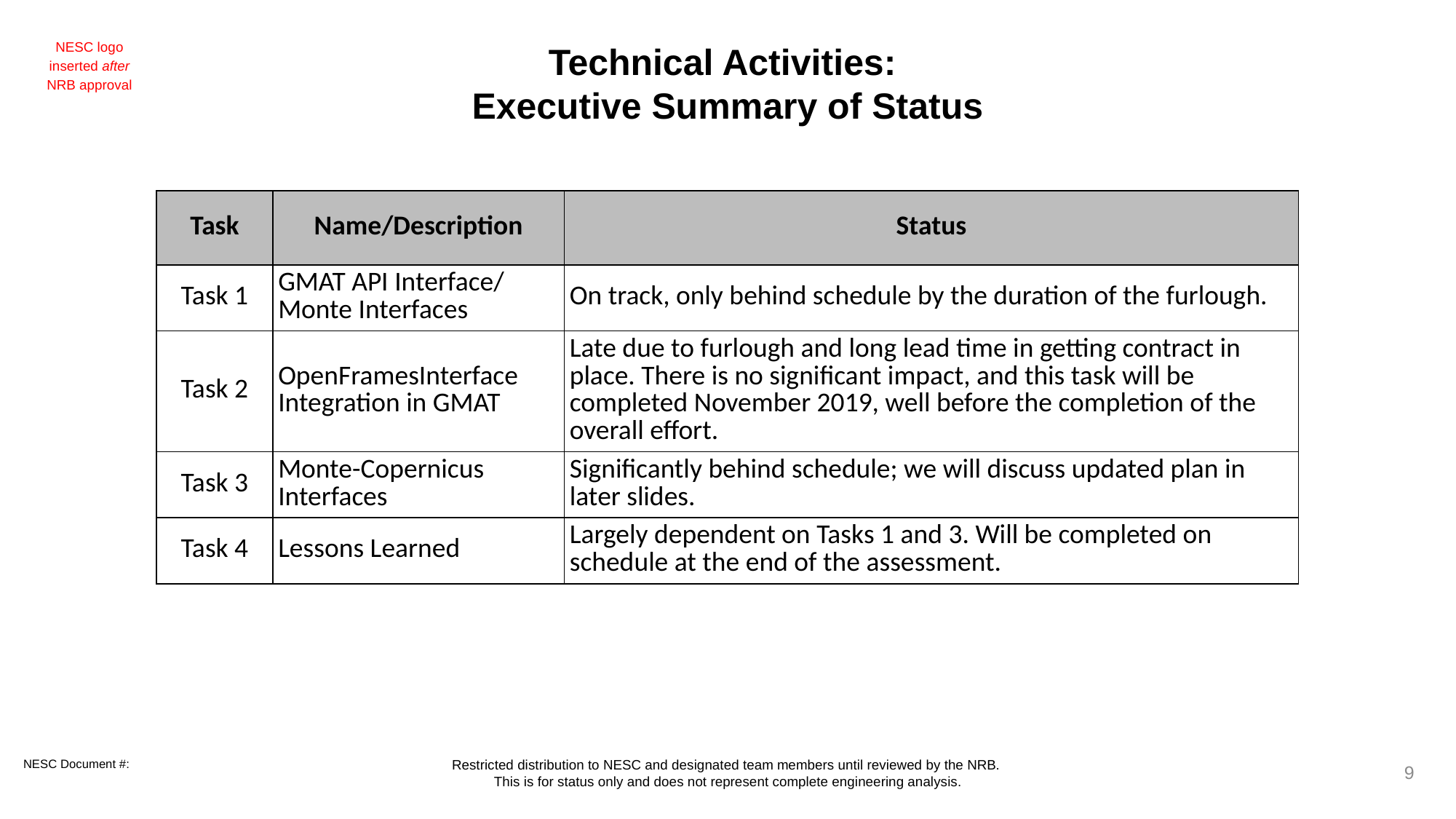

Technical Activities:
Executive Summary of Status
| Task | Name/Description | Status |
| --- | --- | --- |
| Task 1 | GMAT API Interface/ Monte Interfaces | On track, only behind schedule by the duration of the furlough. |
| Task 2 | OpenFramesInterface Integration in GMAT | Late due to furlough and long lead time in getting contract in place. There is no significant impact, and this task will be completed November 2019, well before the completion of the overall effort. |
| Task 3 | Monte-Copernicus Interfaces | Significantly behind schedule; we will discuss updated plan in later slides. |
| Task 4 | Lessons Learned | Largely dependent on Tasks 1 and 3. Will be completed on schedule at the end of the assessment. |